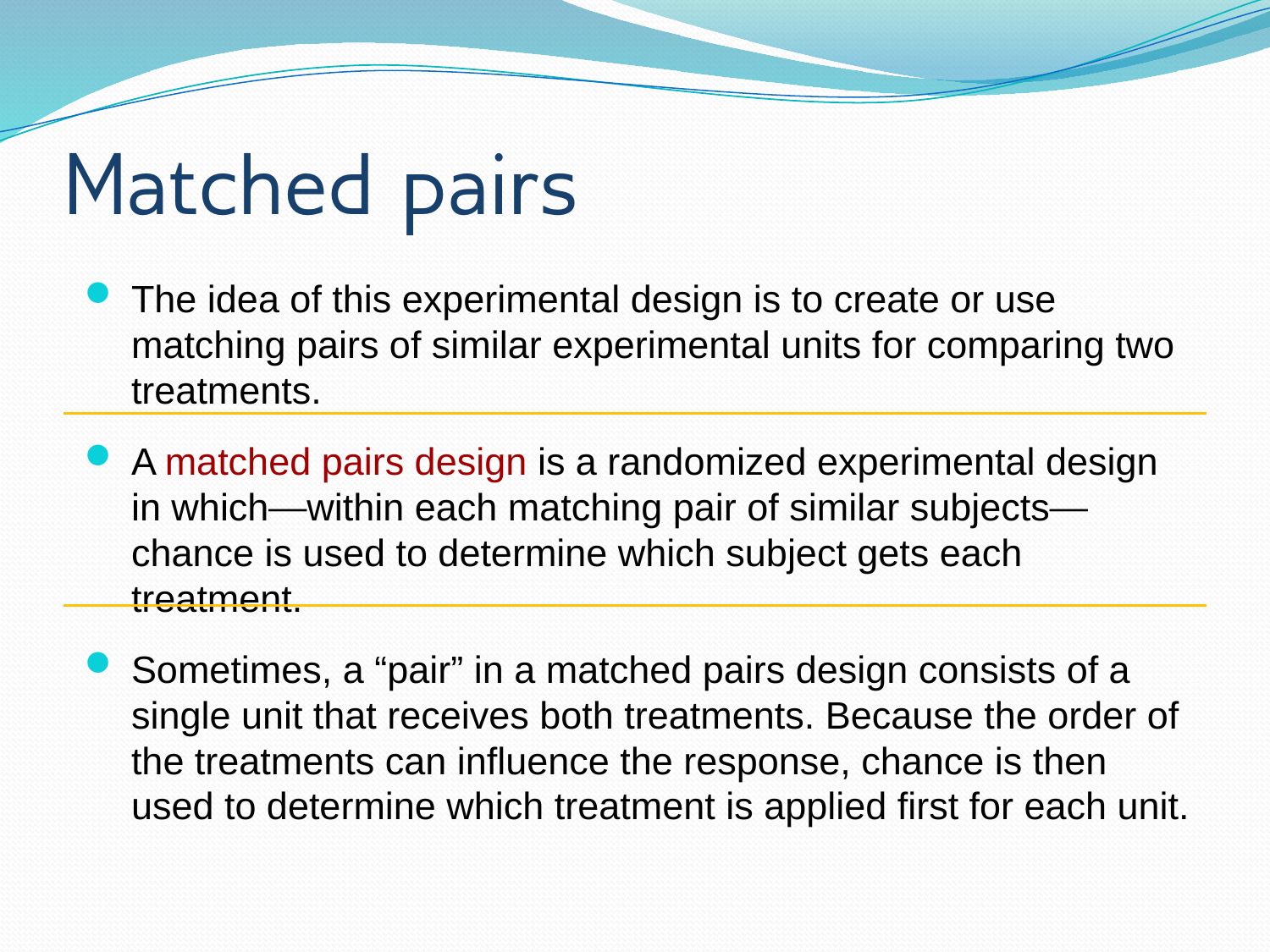

# Matched pairs
The idea of this experimental design is to create or use matching pairs of similar experimental units for comparing two treatments.
A matched pairs design is a randomized experimental design in which—within each matching pair of similar subjects—chance is used to determine which subject gets each treatment.
Sometimes, a “pair” in a matched pairs design consists of a single unit that receives both treatments. Because the order of the treatments can influence the response, chance is then used to determine which treatment is applied first for each unit.